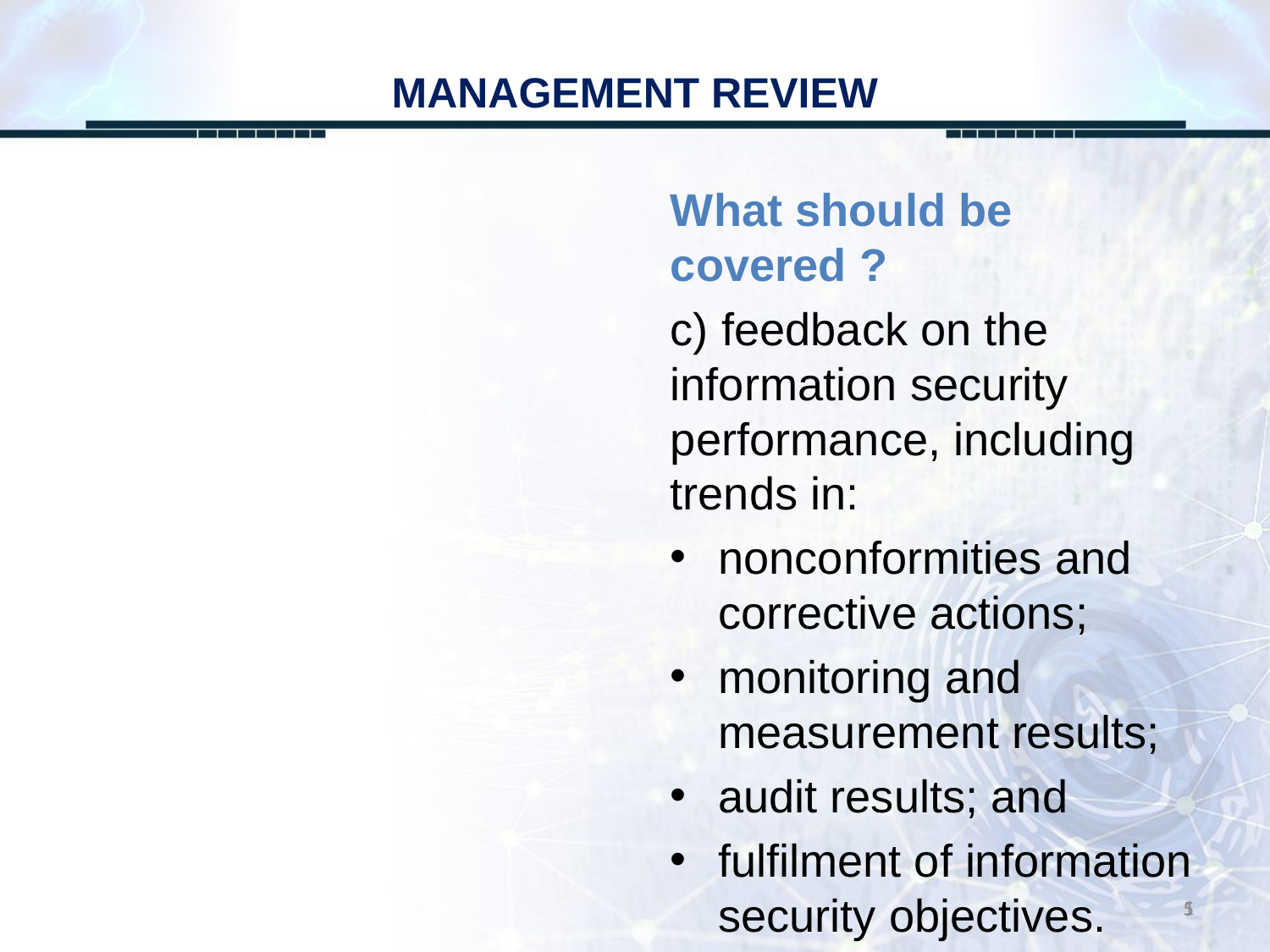

# MANAGEMENT REVIEW
What should be covered ?
c) feedback on the information security performance, including trends in:
nonconformities and corrective actions;
monitoring and measurement results;
audit results; and
fulfilment of information security objectives.
5